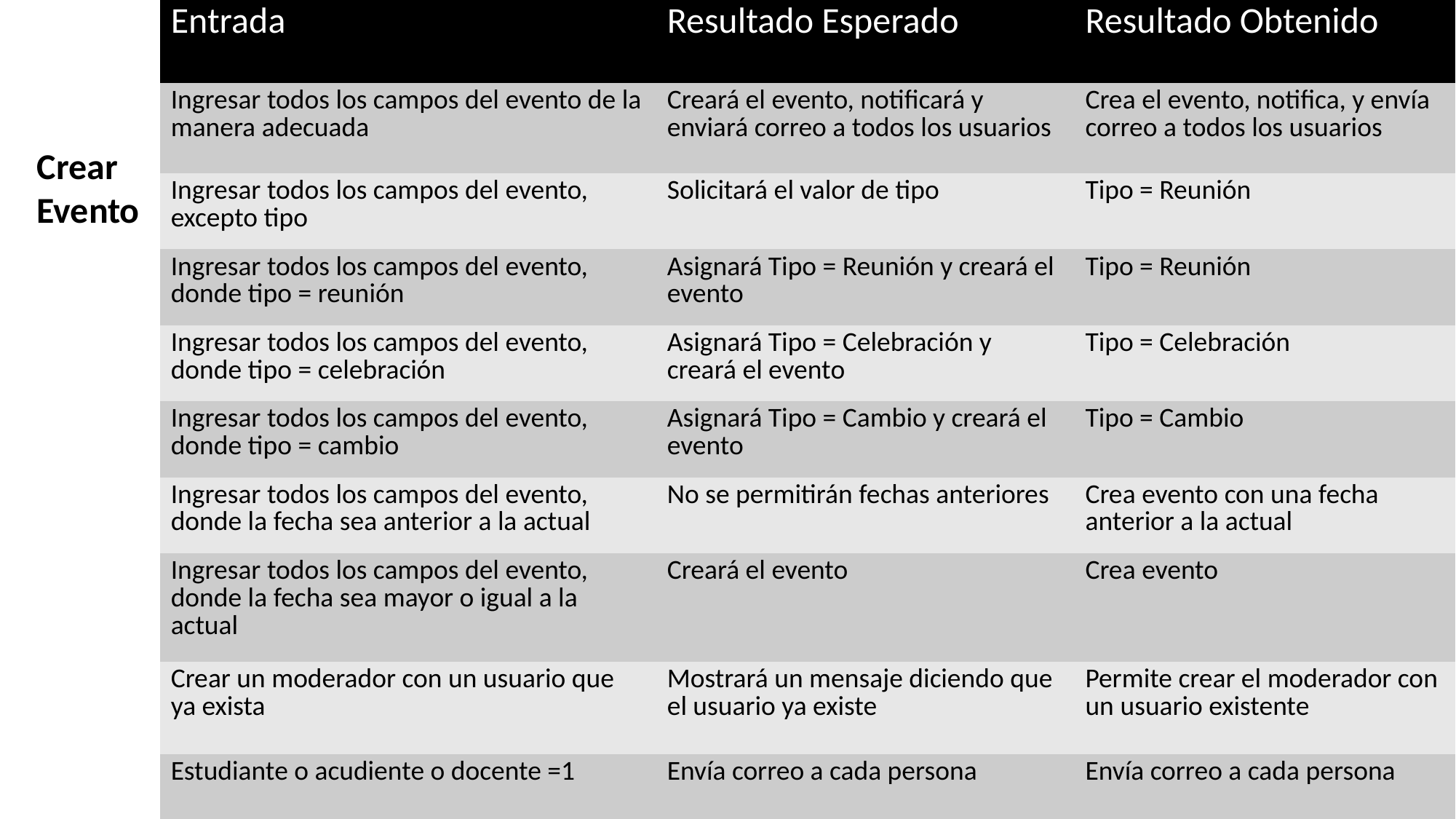

| Entrada | Resultado Esperado | Resultado Obtenido |
| --- | --- | --- |
| Ingresar todos los campos del evento de la manera adecuada | Creará el evento, notificará y enviará correo a todos los usuarios | Crea el evento, notifica, y envía correo a todos los usuarios |
| Ingresar todos los campos del evento, excepto tipo | Solicitará el valor de tipo | Tipo = Reunión |
| Ingresar todos los campos del evento, donde tipo = reunión | Asignará Tipo = Reunión y creará el evento | Tipo = Reunión |
| Ingresar todos los campos del evento, donde tipo = celebración | Asignará Tipo = Celebración y creará el evento | Tipo = Celebración |
| Ingresar todos los campos del evento, donde tipo = cambio | Asignará Tipo = Cambio y creará el evento | Tipo = Cambio |
| Ingresar todos los campos del evento, donde la fecha sea anterior a la actual | No se permitirán fechas anteriores | Crea evento con una fecha anterior a la actual |
| Ingresar todos los campos del evento, donde la fecha sea mayor o igual a la actual | Creará el evento | Crea evento |
| Crear un moderador con un usuario que ya exista | Mostrará un mensaje diciendo que el usuario ya existe | Permite crear el moderador con un usuario existente |
| Estudiante o acudiente o docente =1 | Envía correo a cada persona | Envía correo a cada persona |
Crear Evento